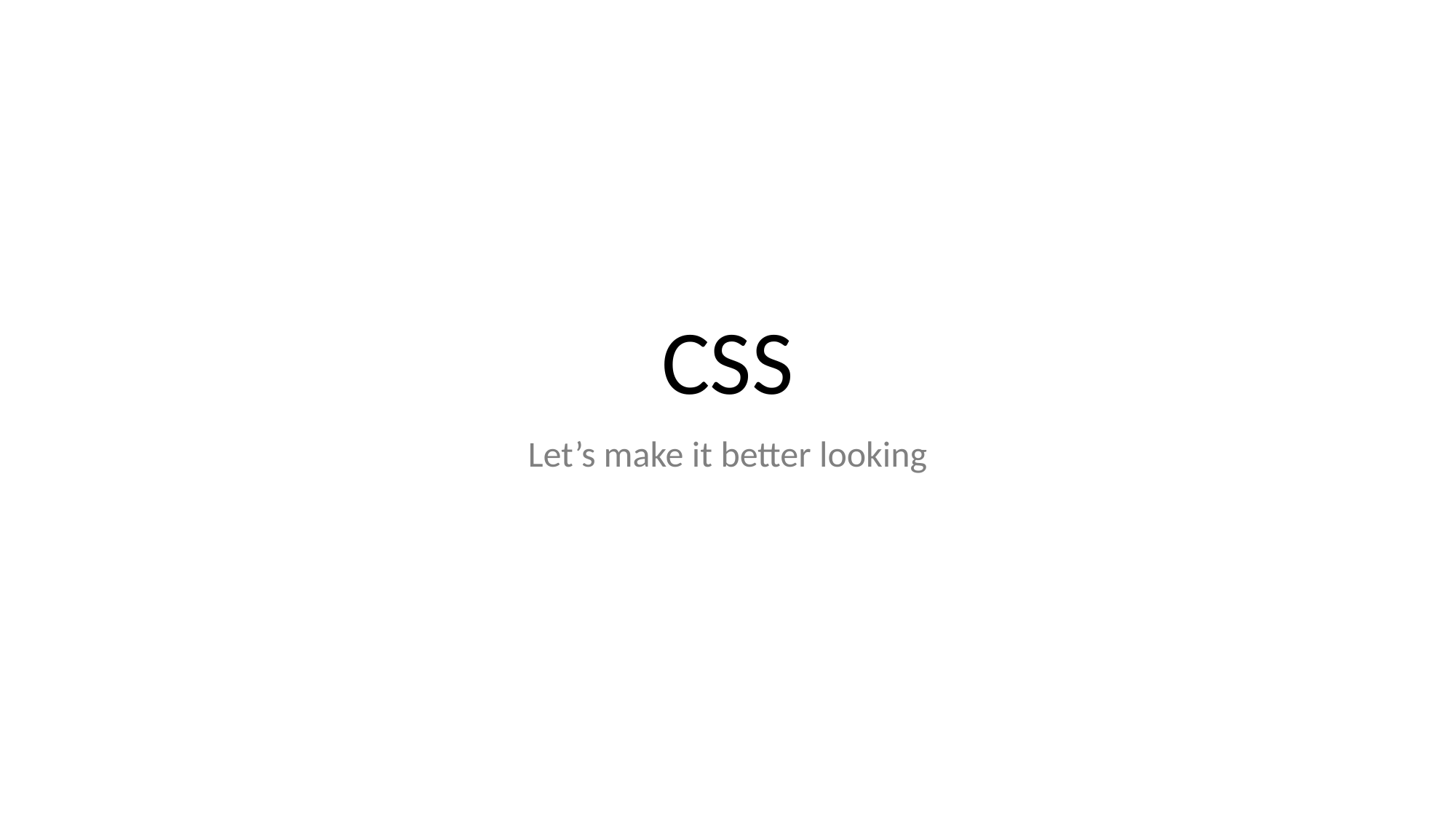

# CSS
Let’s make it better looking